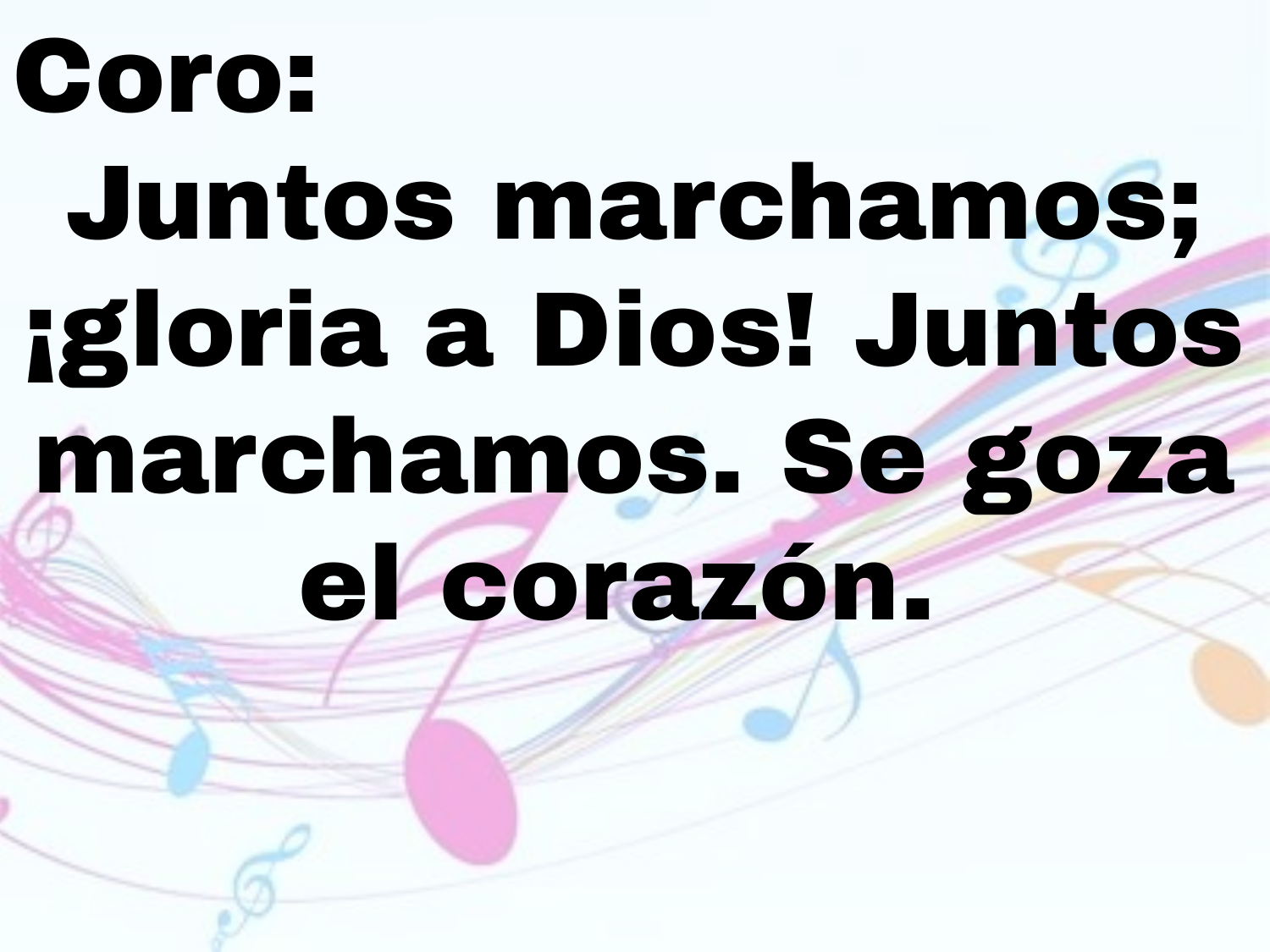

Coro:
Juntos marchamos; ¡gloria a Dios! Juntos marchamos. Se goza el corazón.